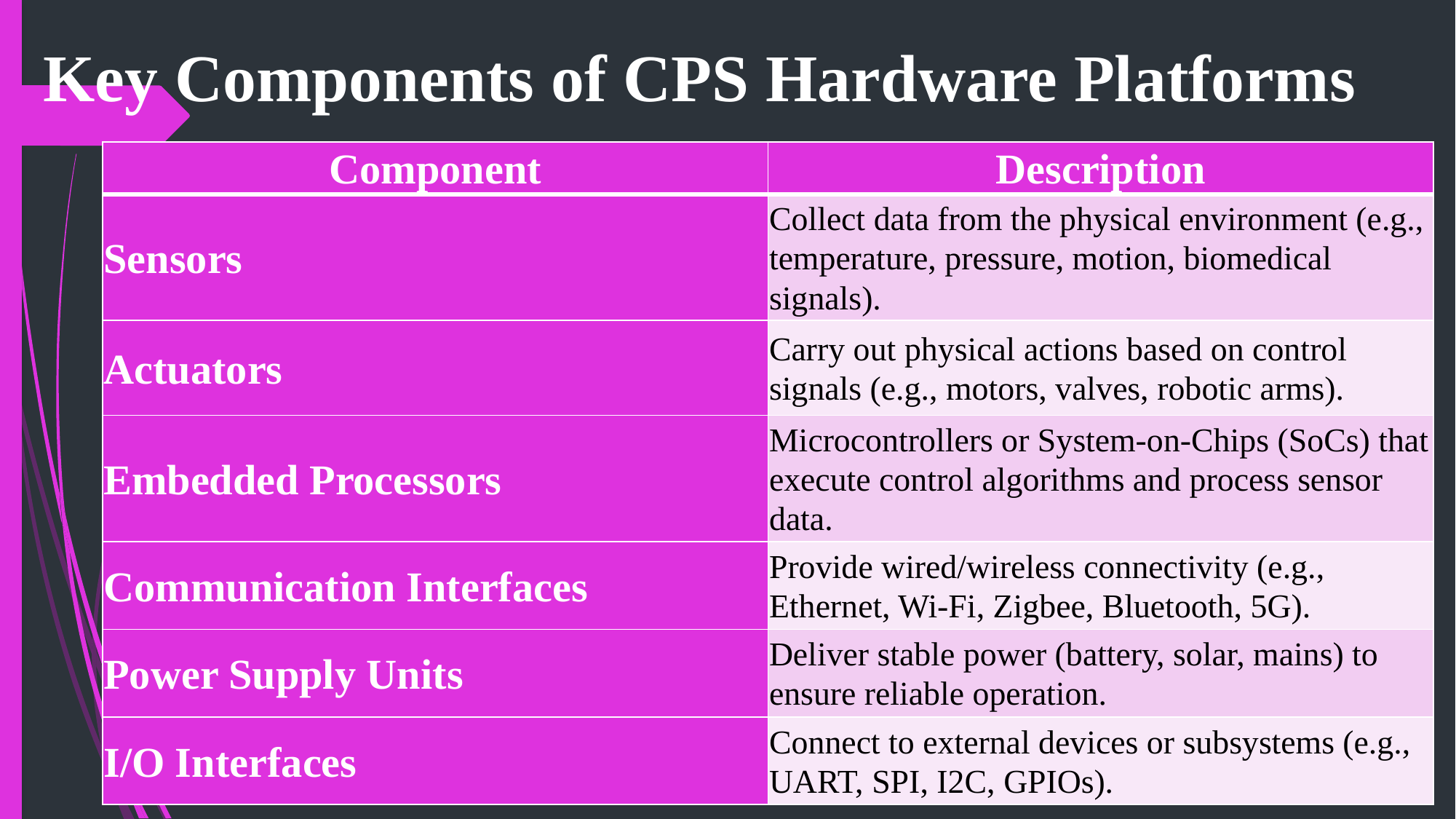

# Key Components of CPS Hardware Platforms
| Component | Description |
| --- | --- |
| Sensors | Collect data from the physical environment (e.g., temperature, pressure, motion, biomedical signals). |
| Actuators | Carry out physical actions based on control signals (e.g., motors, valves, robotic arms). |
| Embedded Processors | Microcontrollers or System-on-Chips (SoCs) that execute control algorithms and process sensor data. |
| Communication Interfaces | Provide wired/wireless connectivity (e.g., Ethernet, Wi-Fi, Zigbee, Bluetooth, 5G). |
| Power Supply Units | Deliver stable power (battery, solar, mains) to ensure reliable operation. |
| I/O Interfaces | Connect to external devices or subsystems (e.g., UART, SPI, I2C, GPIOs). |